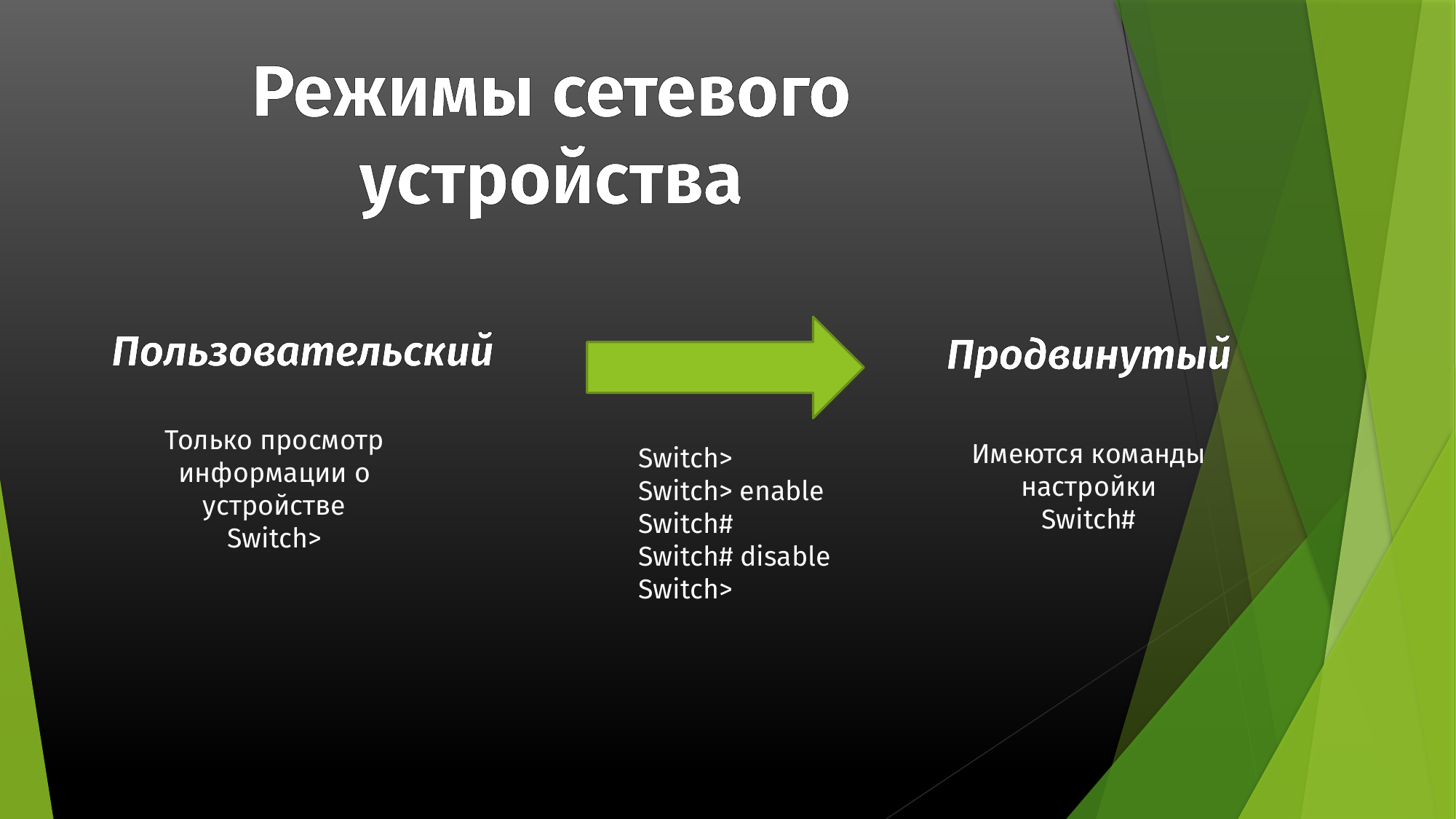

Режимы сетевого устройства

Пользовательский
Продвинутый
Только просмотр информации о устройстве
Switch>
Имеются команды настройки
Switch#
Switch>
Switch> enable
Switch#
Switch# disable
Switch>